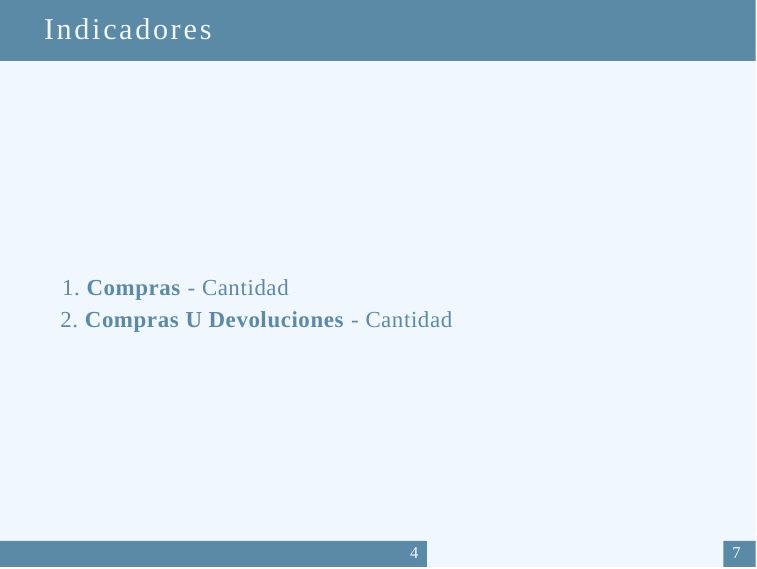

Indicadores

1. Compras - Cantidad
2. Compras U Devoluciones - Cantidad

4
7